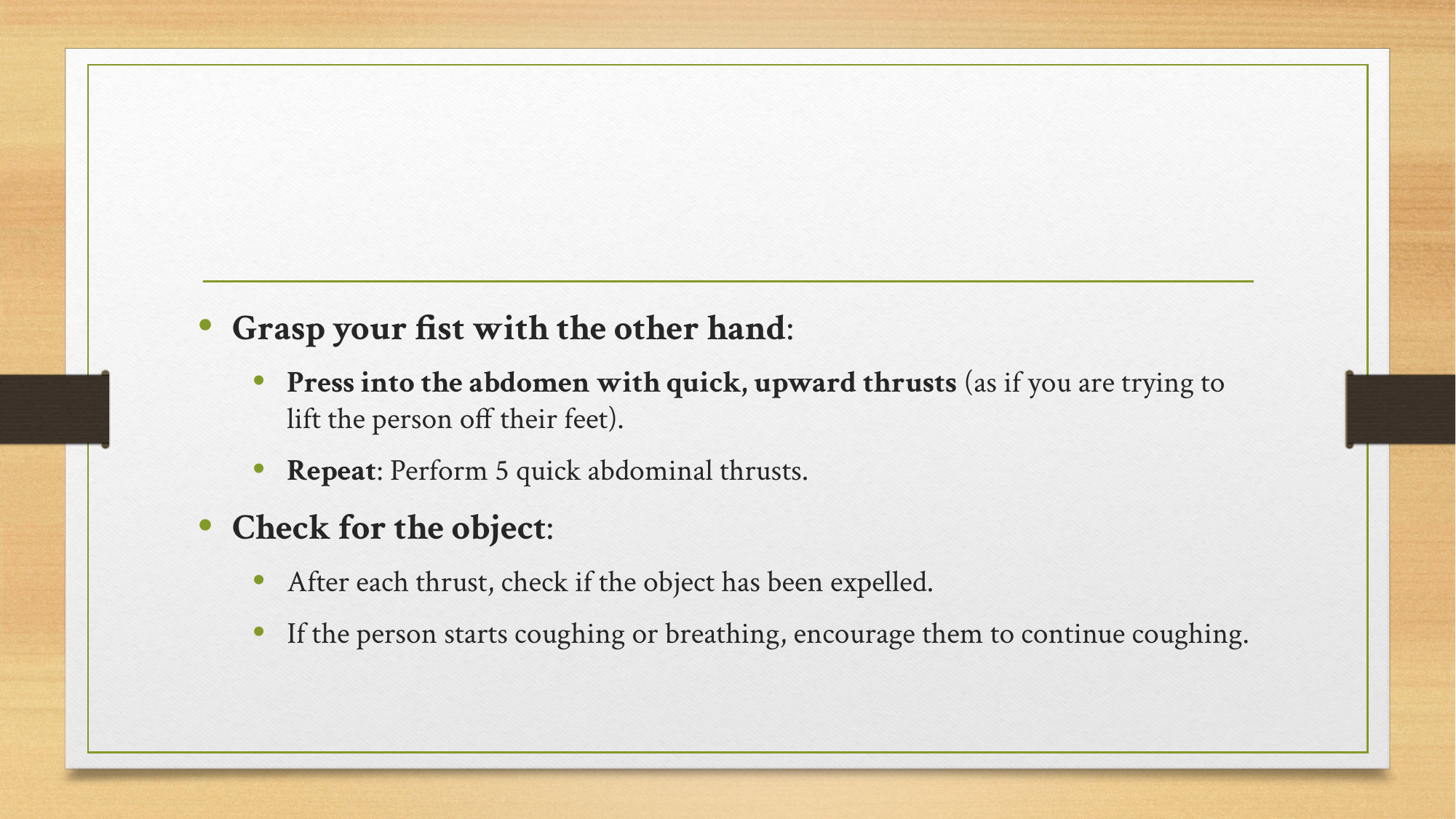

#
Grasp your fist with the other hand:
Press into the abdomen with quick, upward thrusts (as if you are trying to lift the person off their feet).
Repeat: Perform 5 quick abdominal thrusts.
Check for the object:
After each thrust, check if the object has been expelled.
If the person starts coughing or breathing, encourage them to continue coughing.